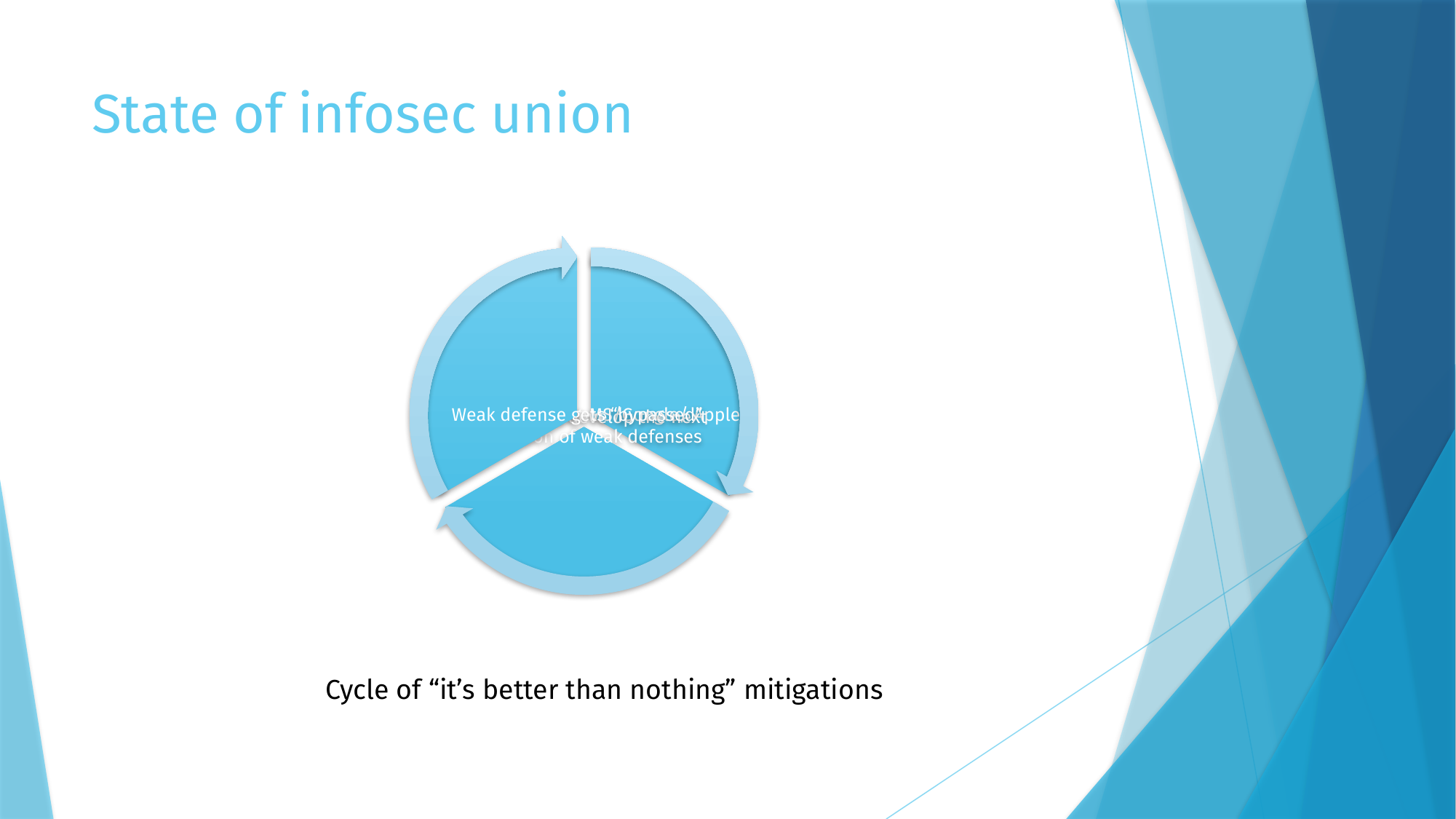

# State of infosec union
Finder gets job at MS/Google/ Apple
Finder helps develop the next generation of weak defenses
Weak defense gets “bypassed”
Cycle of “it’s better than nothing” mitigations